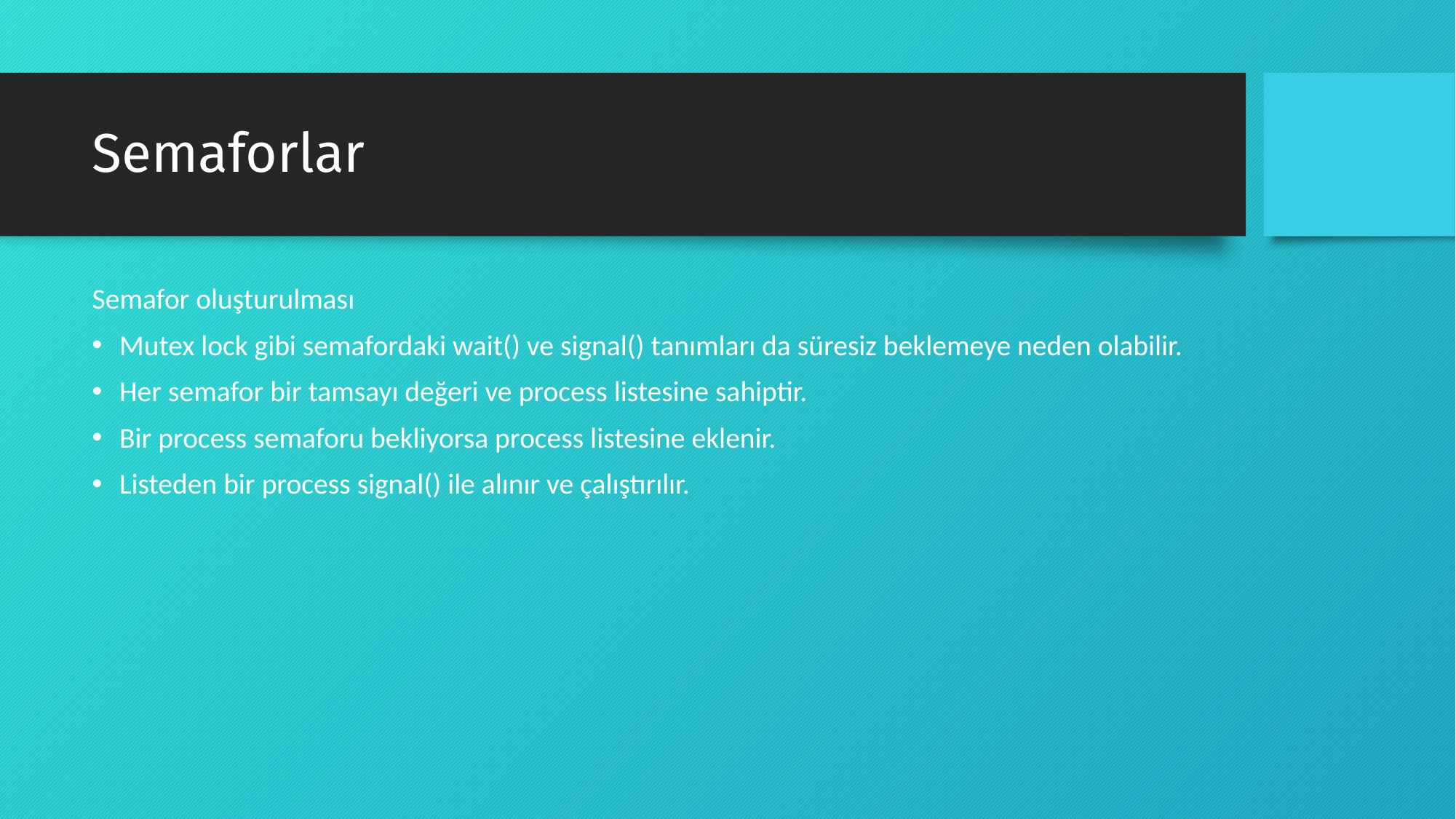

# Semaforlar
Semafor oluşturulması
Mutex lock gibi semafordaki wait() ve signal() tanımları da süresiz beklemeye neden olabilir.
Her semafor bir tamsayı değeri ve process listesine sahiptir.
Bir process semaforu bekliyorsa process listesine eklenir.
Listeden bir process signal() ile alınır ve çalıştırılır.